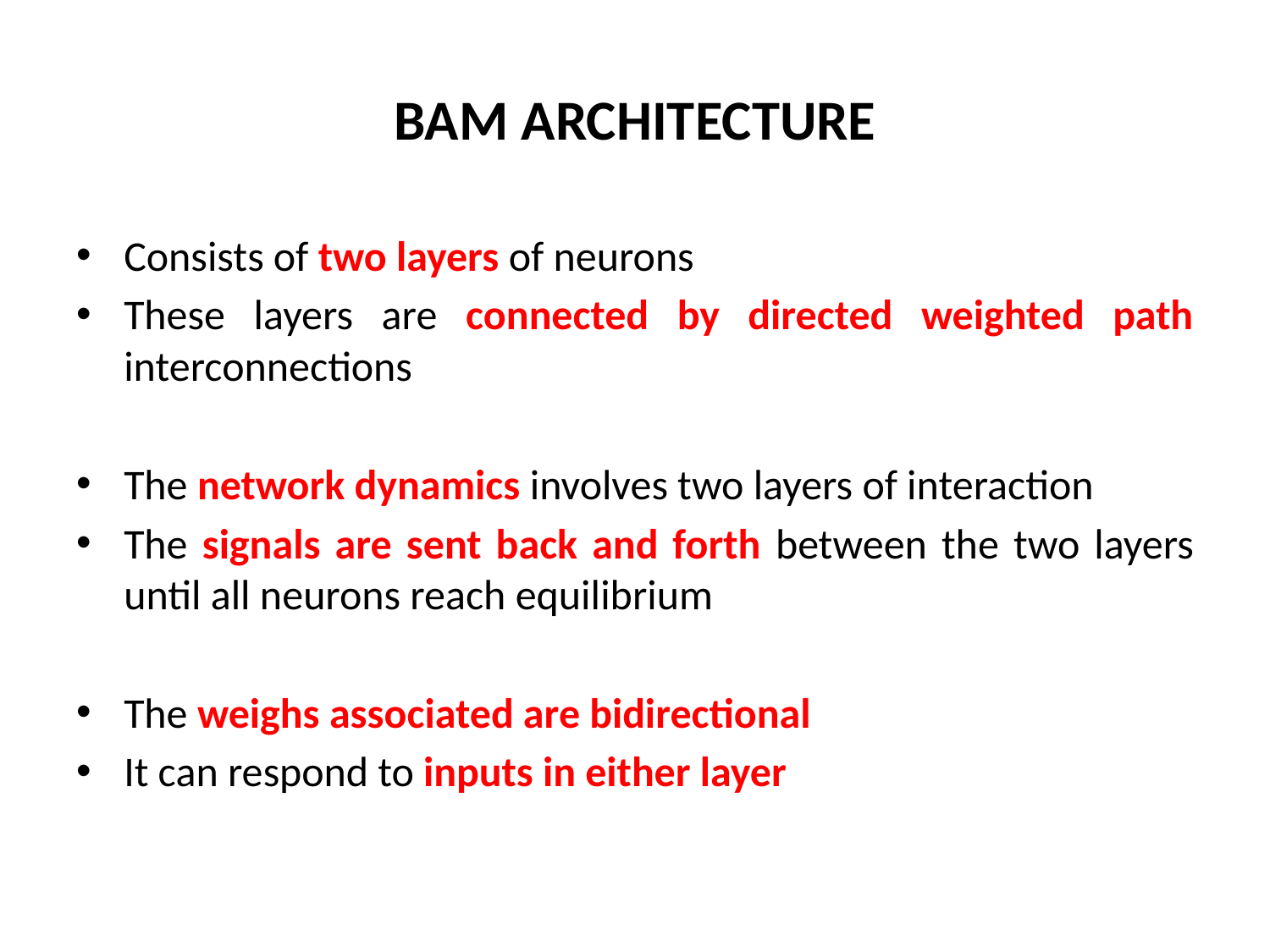

# BAM ARCHITECTURE
Consists of two layers of neurons
These layers are connected by directed weighted path interconnections

The network dynamics involves two layers of interaction
The signals are sent back and forth between the two layers until all neurons reach equilibrium

The weighs associated are bidirectional
It can respond to inputs in either layer